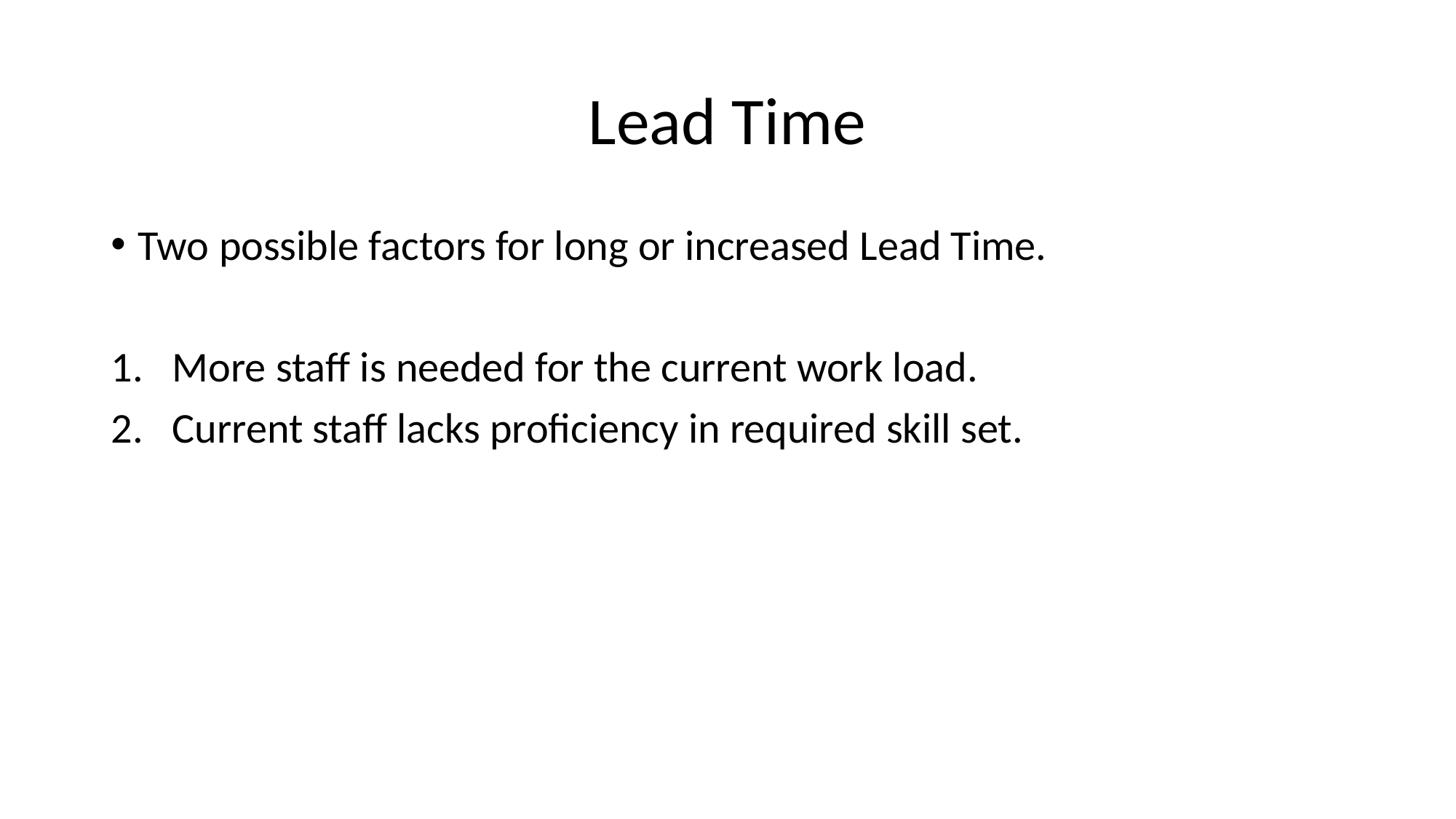

# Lead Time
Two possible factors for long or increased Lead Time.

More staff is needed for the current work load.
Current staff lacks proficiency in required skill set.